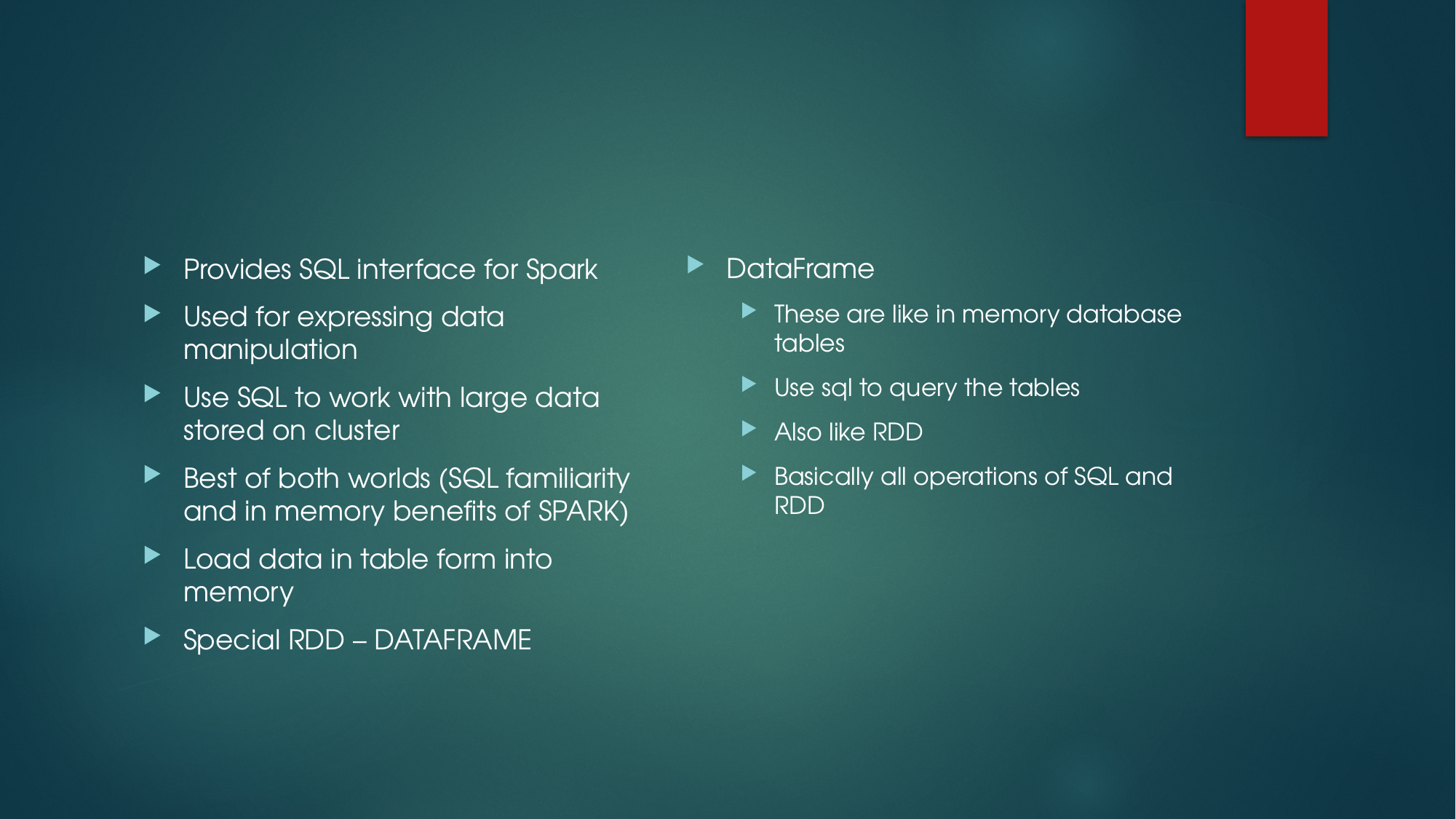

#
DataFrame
These are like in memory database tables
Use sql to query the tables
Also like RDD
Basically all operations of SQL and RDD

Provides SQL interface for Spark
Used for expressing data manipulation
Use SQL to work with large data stored on cluster
Best of both worlds (SQL familiarity and in memory benefits of SPARK)
Load data in table form into memory
Special RDD – DATAFRAME